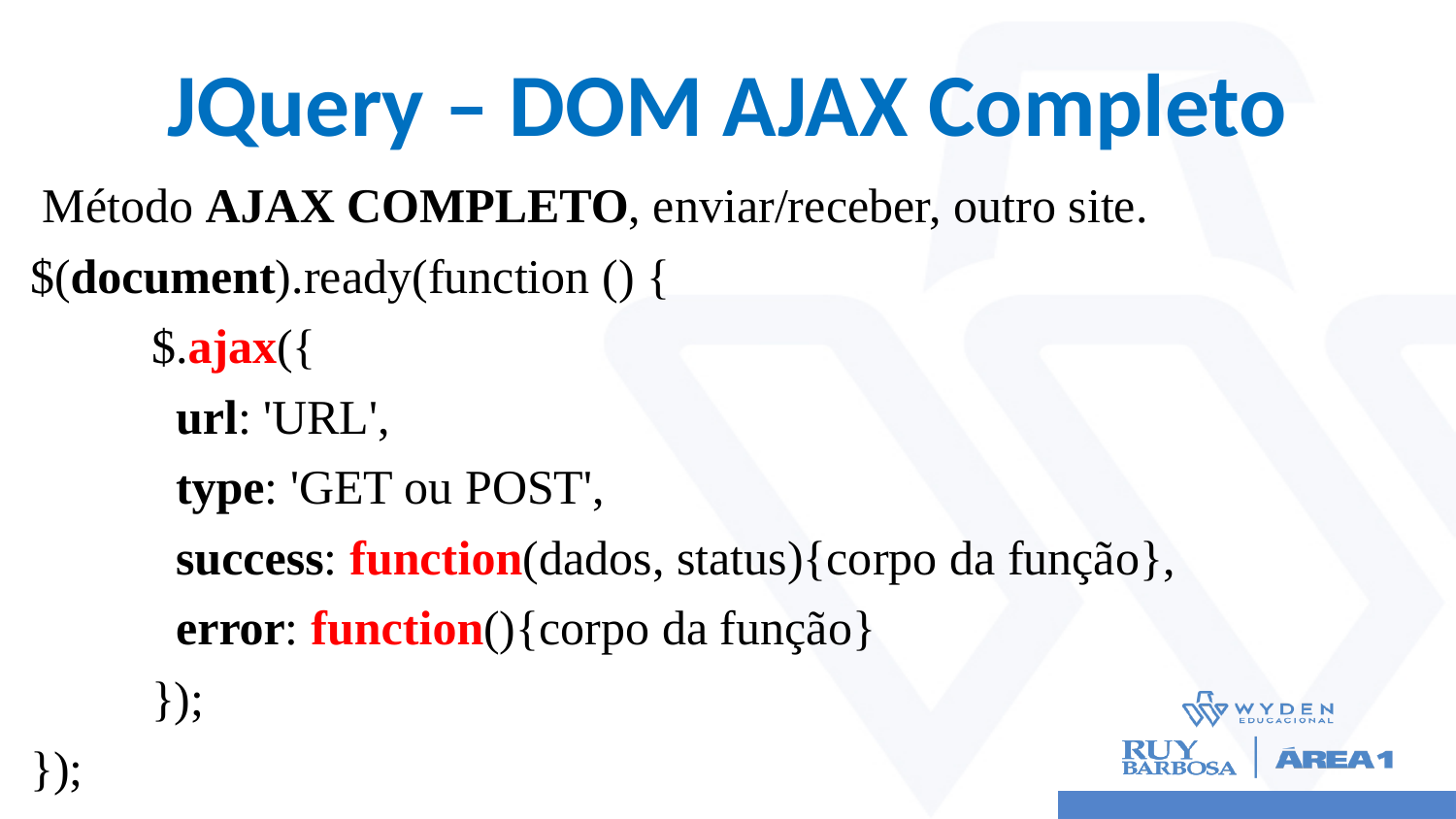

# JQuery – DOM AJAX Completo
 Método AJAX COMPLETO, enviar/receber, outro site.
$(document).ready(function () {
          $.ajax({
            url: 'URL',
            type: 'GET ou POST',
            success: function(dados, status){corpo da função},
            error: function(){corpo da função}
          });
});